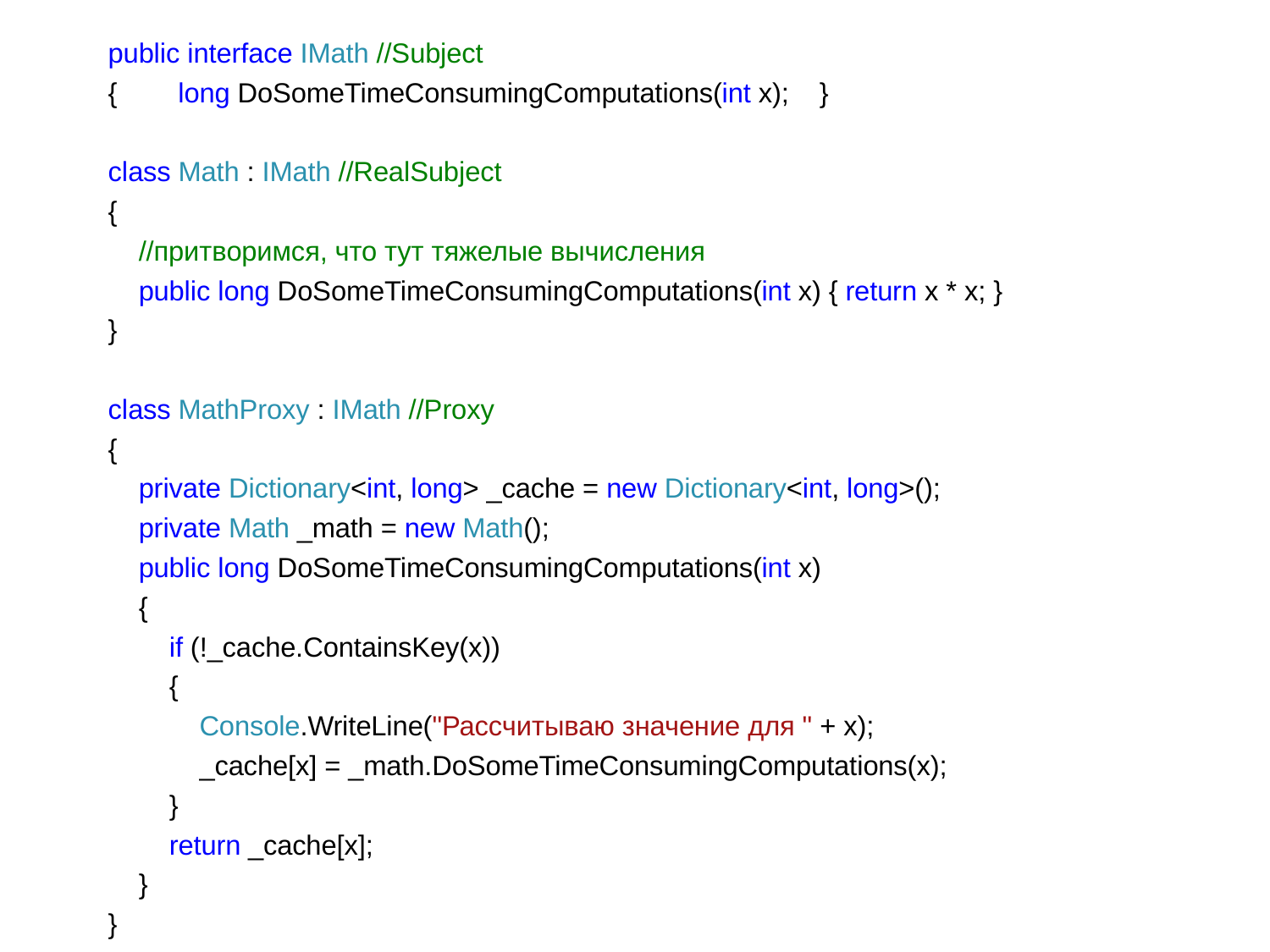

public interface IMath //Subject
    {        long DoSomeTimeConsumingComputations(int x);    }

    class Math : IMath //RealSubject
    {
        //притворимся, что тут тяжелые вычисления
        public long DoSomeTimeConsumingComputations(int x) { return x * x; }
    }

    class MathProxy : IMath //Proxy
    {
        private Dictionary<int, long> _cache = new Dictionary<int, long>();
        private Math _math = new Math();
        public long DoSomeTimeConsumingComputations(int x)
        {
            if (!_cache.ContainsKey(x))
            {
                Console.WriteLine("Рассчитываю значение для " + x);
                _cache[x] = _math.DoSomeTimeConsumingComputations(x);
            }
            return _cache[x];
        }
    }